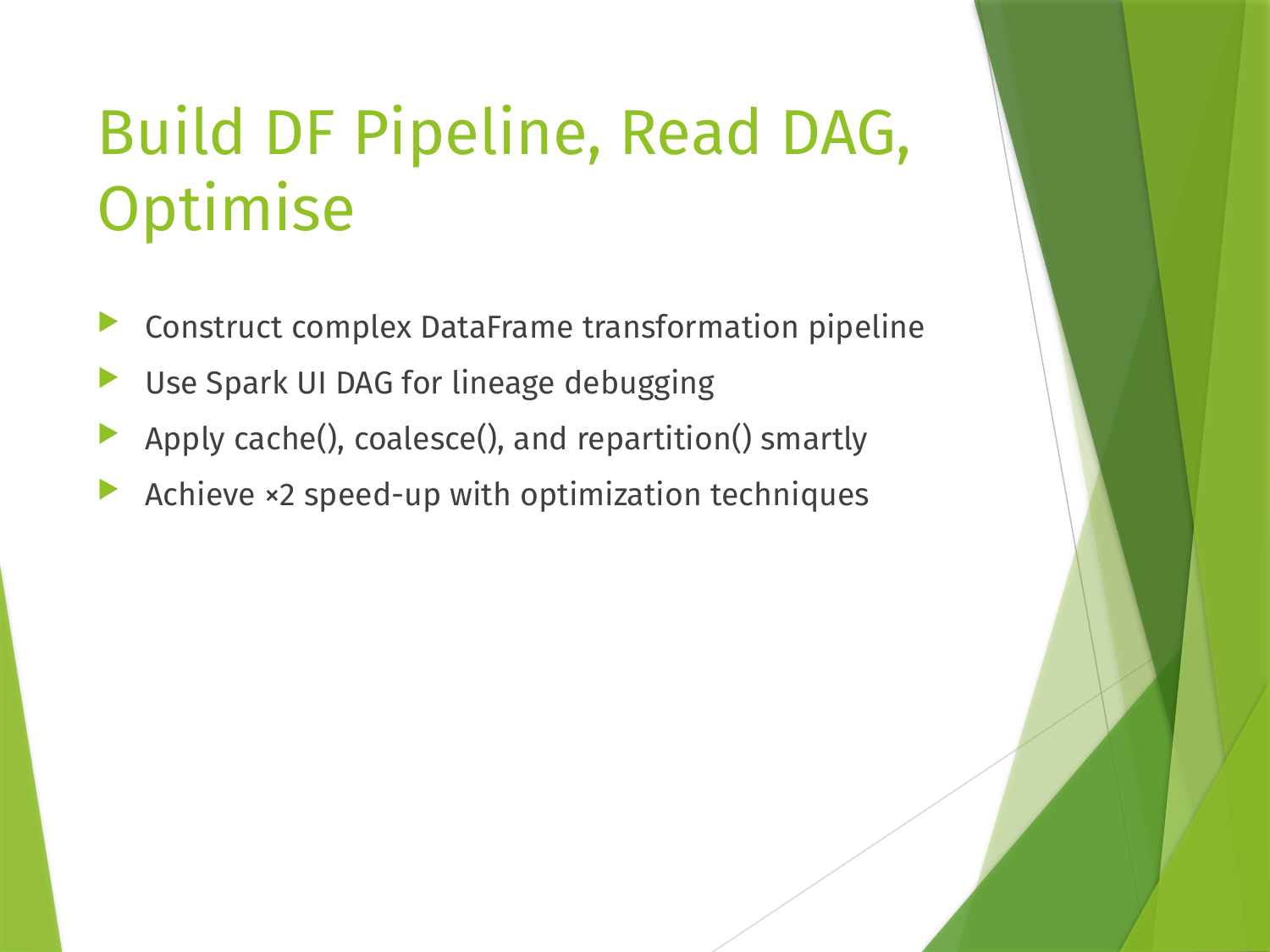

# Build DF Pipeline, Read DAG, Optimise
Construct complex DataFrame transformation pipeline
Use Spark UI DAG for lineage debugging
Apply cache(), coalesce(), and repartition() smartly
Achieve ×2 speed-up with optimization techniques